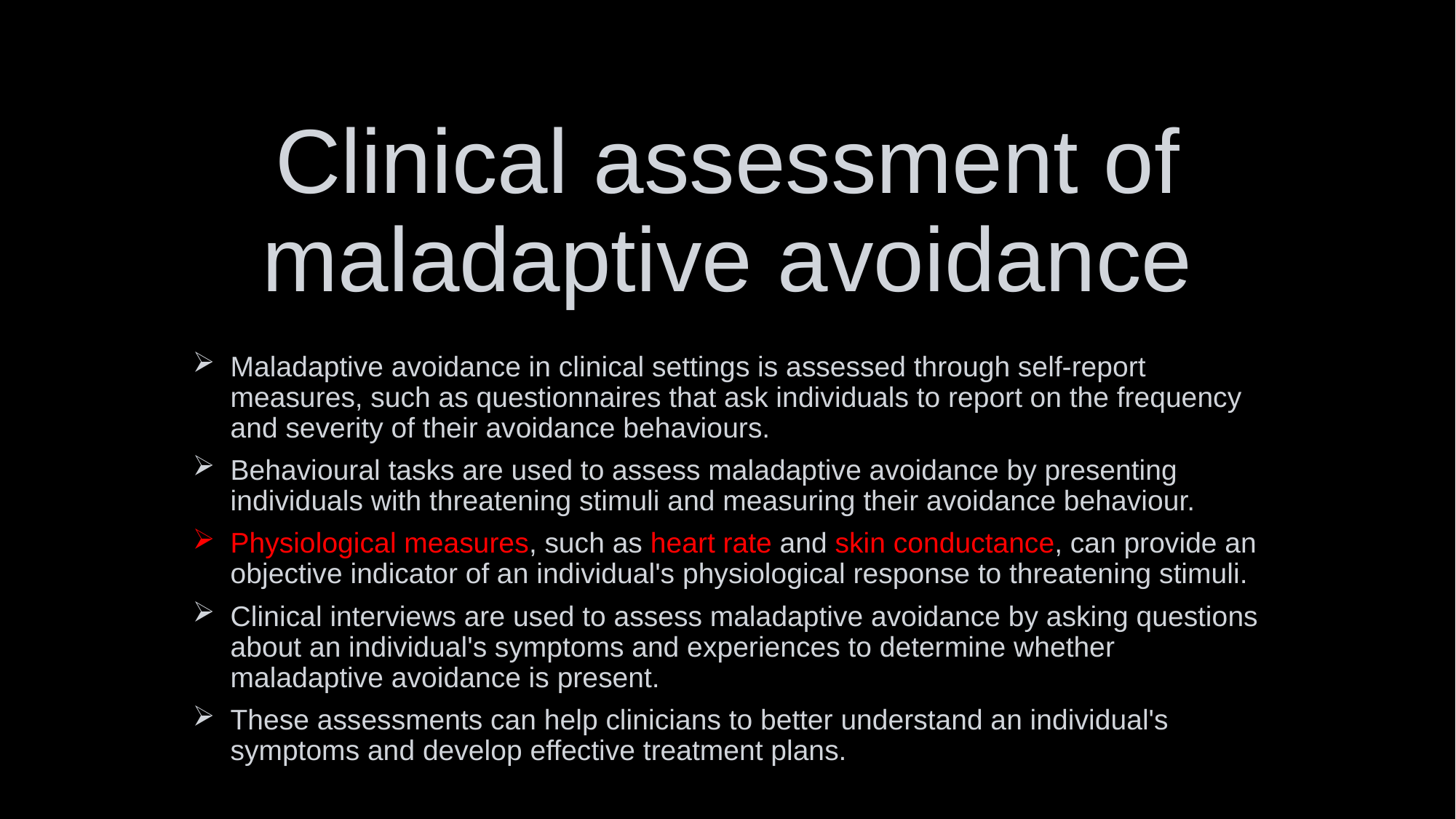

# Clinical assessment of maladaptive avoidance
Maladaptive avoidance in clinical settings is assessed through self-report measures, such as questionnaires that ask individuals to report on the frequency and severity of their avoidance behaviours.
Behavioural tasks are used to assess maladaptive avoidance by presenting individuals with threatening stimuli and measuring their avoidance behaviour.
Physiological measures, such as heart rate and skin conductance, can provide an objective indicator of an individual's physiological response to threatening stimuli.
Clinical interviews are used to assess maladaptive avoidance by asking questions about an individual's symptoms and experiences to determine whether maladaptive avoidance is present.
These assessments can help clinicians to better understand an individual's symptoms and develop effective treatment plans.